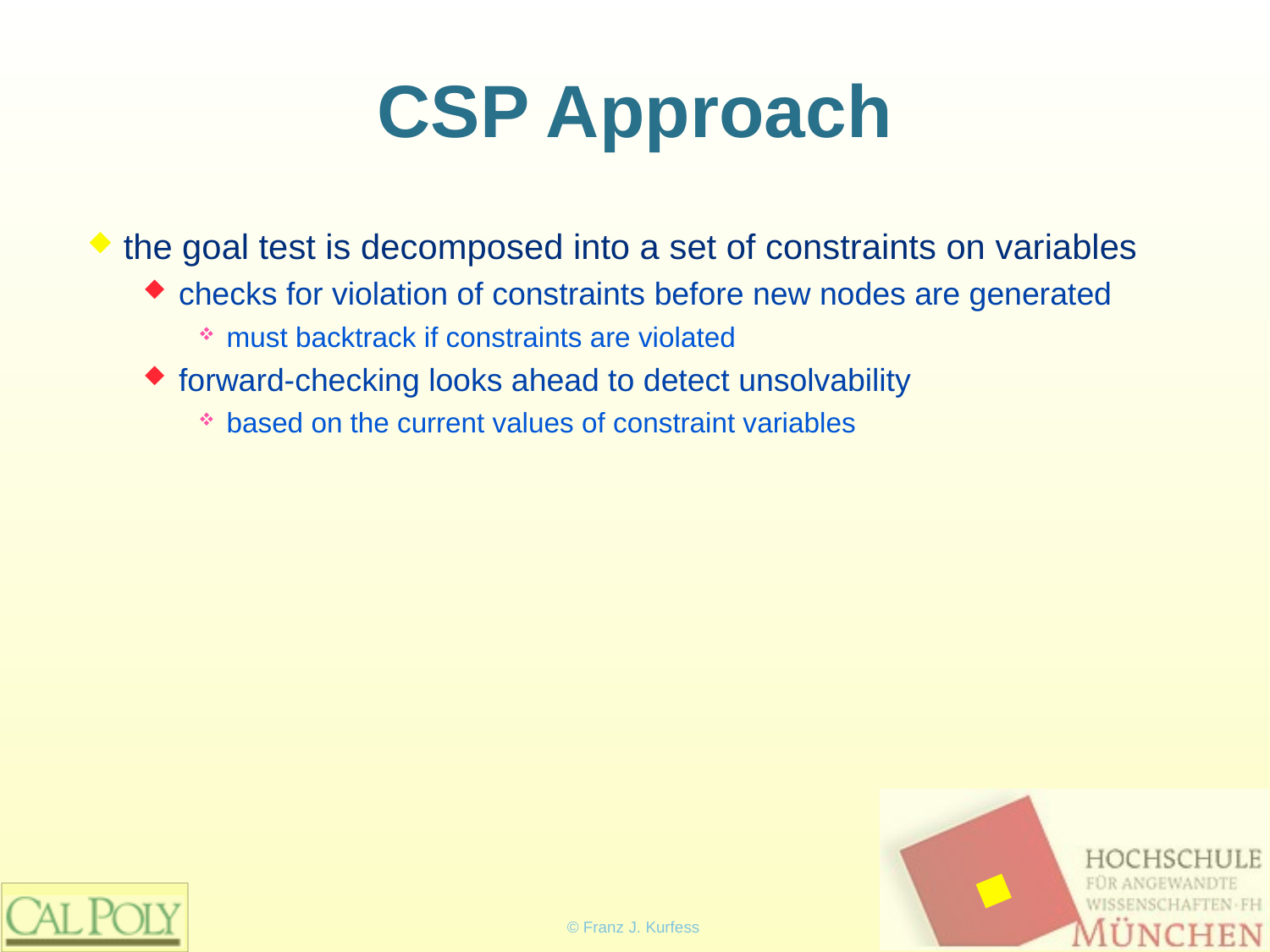

# CSP Approach
the goal test is decomposed into a set of constraints on variables
checks for violation of constraints before new nodes are generated
must backtrack if constraints are violated
forward-checking looks ahead to detect unsolvability
based on the current values of constraint variables
35